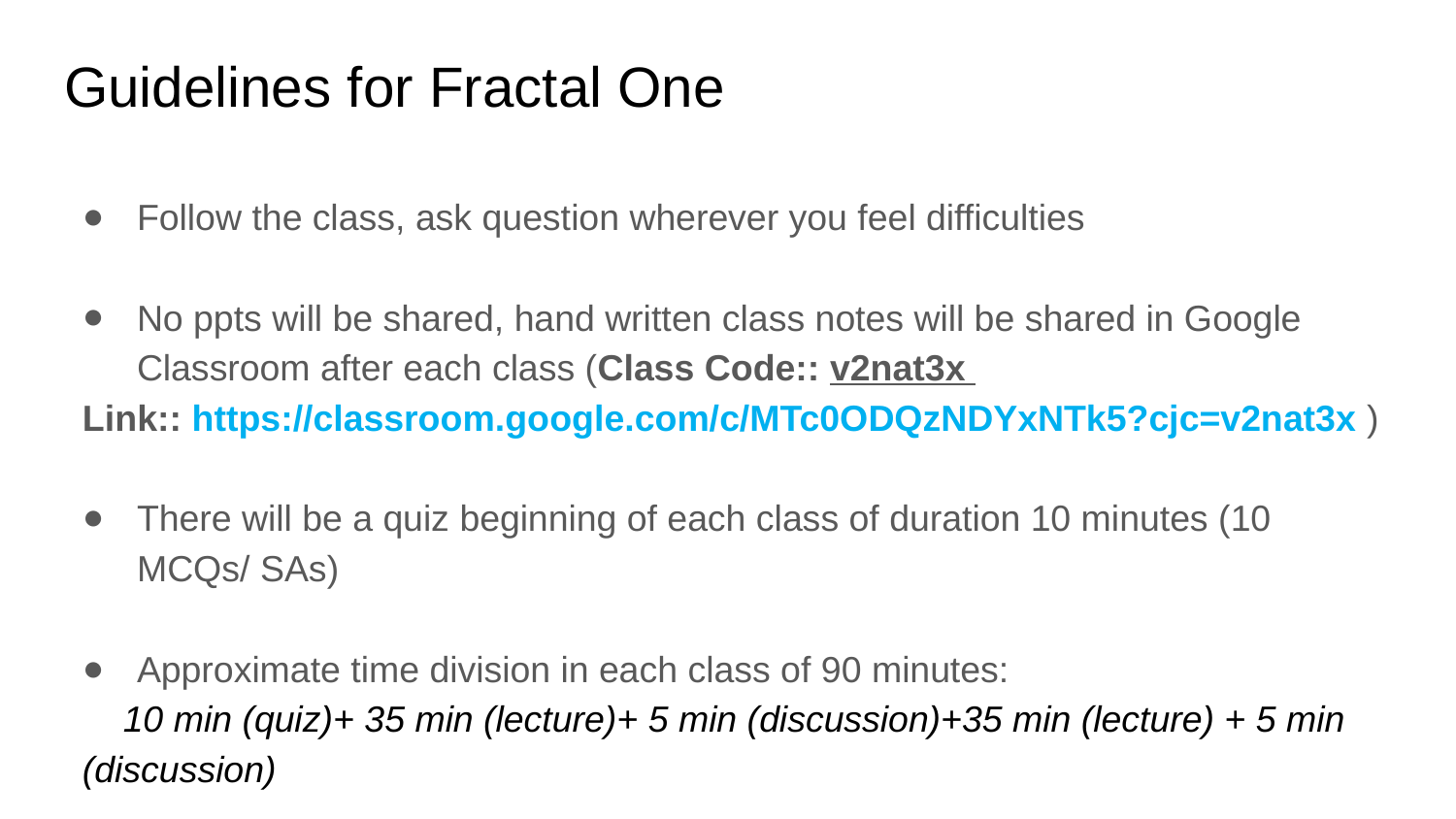

# Guidelines for Fractal One
Follow the class, ask question wherever you feel difficulties

No ppts will be shared, hand written class notes will be shared in Google Classroom after each class (Class Code:: v2nat3x
Link:: https://classroom.google.com/c/MTc0ODQzNDYxNTk5?cjc=v2nat3x )

There will be a quiz beginning of each class of duration 10 minutes (10 MCQs/ SAs)

Approximate time division in each class of 90 minutes:
    10 min (quiz)+ 35 min (lecture)+ 5 min (discussion)+35 min (lecture) + 5 min (discussion)